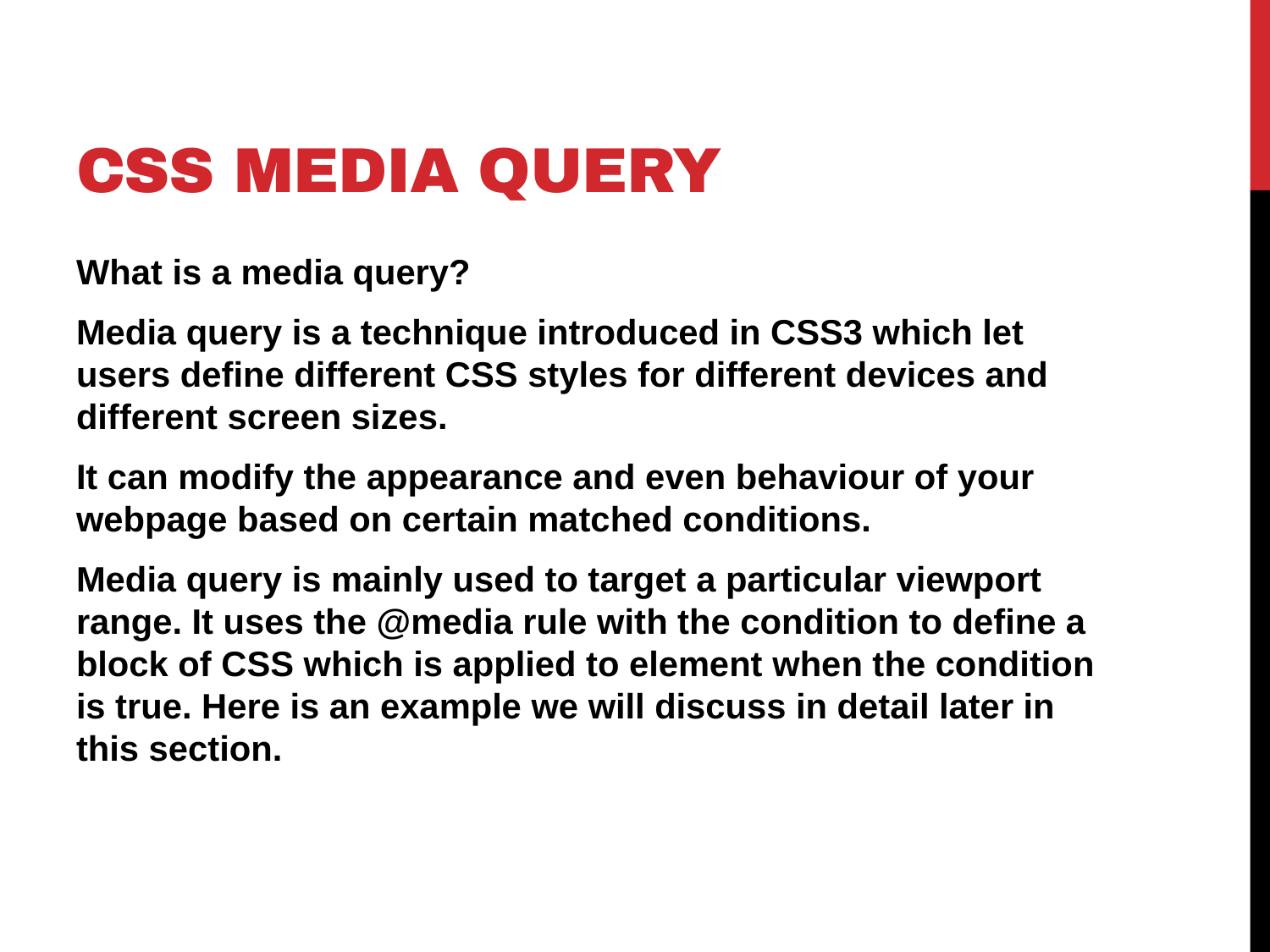

# Css media query
What is a media query?
Media query is a technique introduced in CSS3 which let users define different CSS styles for different devices and different screen sizes.
It can modify the appearance and even behaviour of your webpage based on certain matched conditions.
Media query is mainly used to target a particular viewport range. It uses the @media rule with the condition to define a block of CSS which is applied to element when the condition is true. Here is an example we will discuss in detail later in this section.